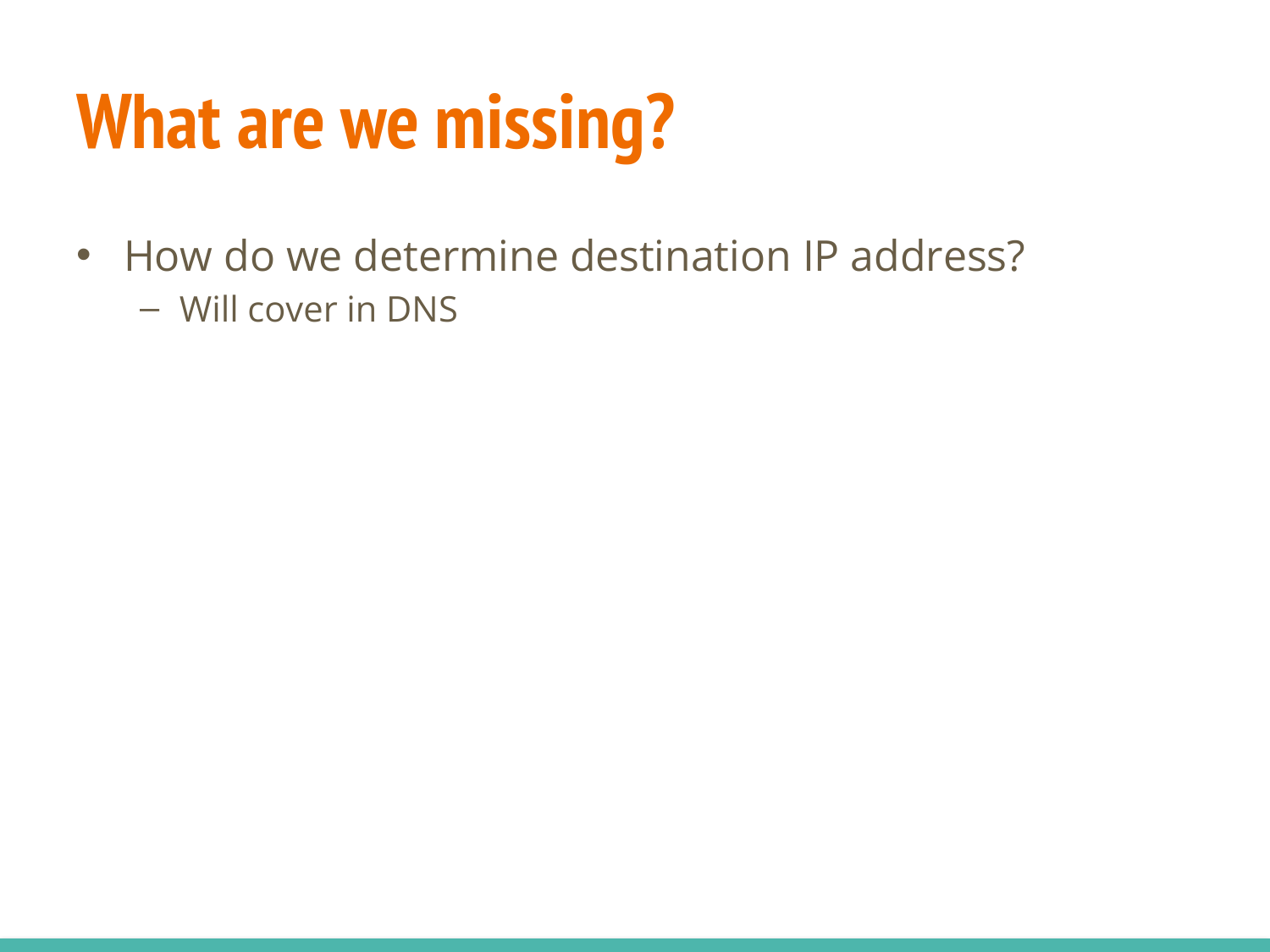

# What are we missing?
How do we determine destination IP address?
Will cover in DNS